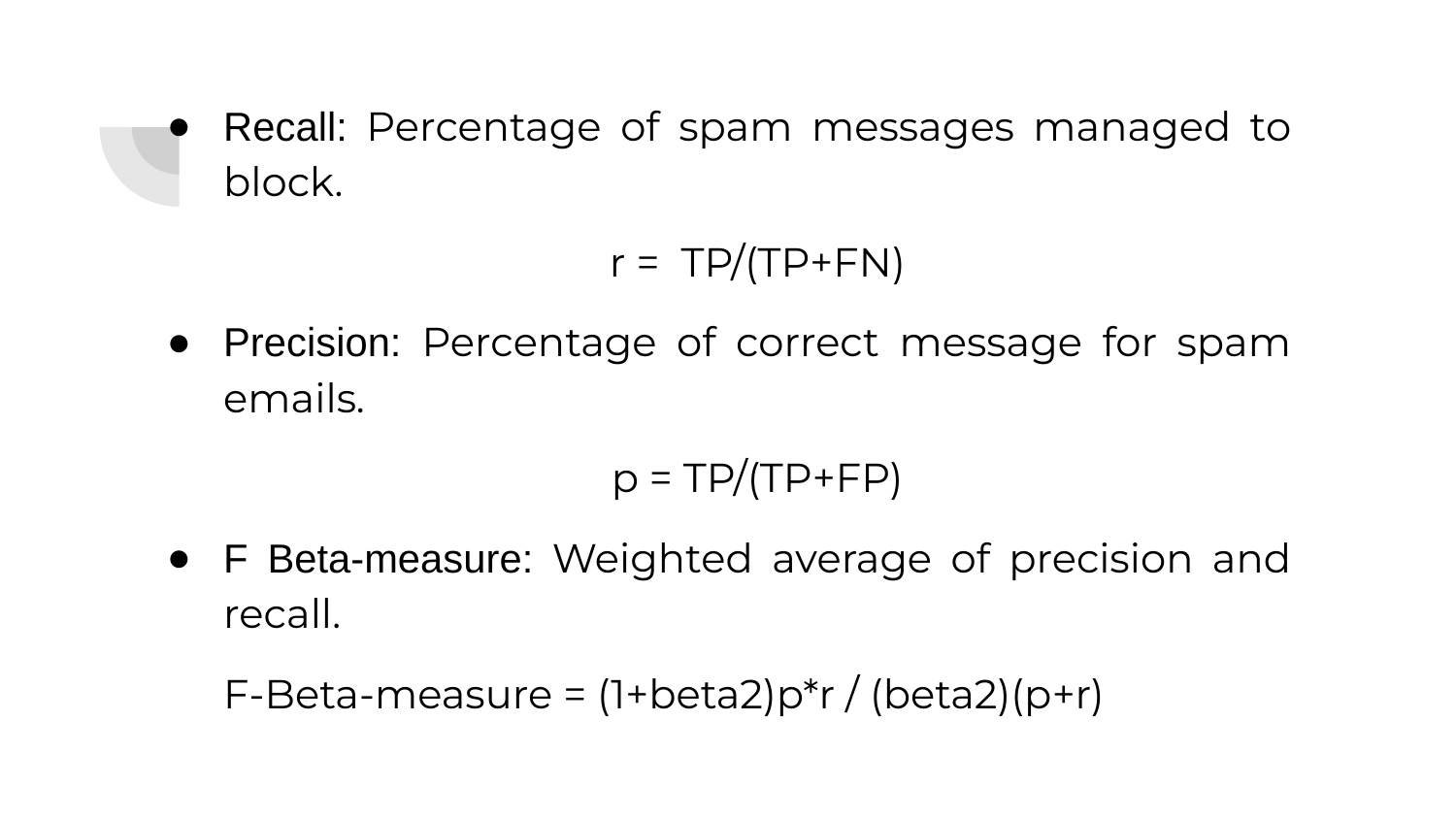

Recall: Percentage of spam messages managed to block.
r =  TP/(TP+FN)
Precision: Percentage of correct message for spam emails.
p = TP/(TP+FP)
F Beta-measure: Weighted average of precision and recall.
F-Beta-measure = (1+beta2)p*r / (beta2)(p+r)